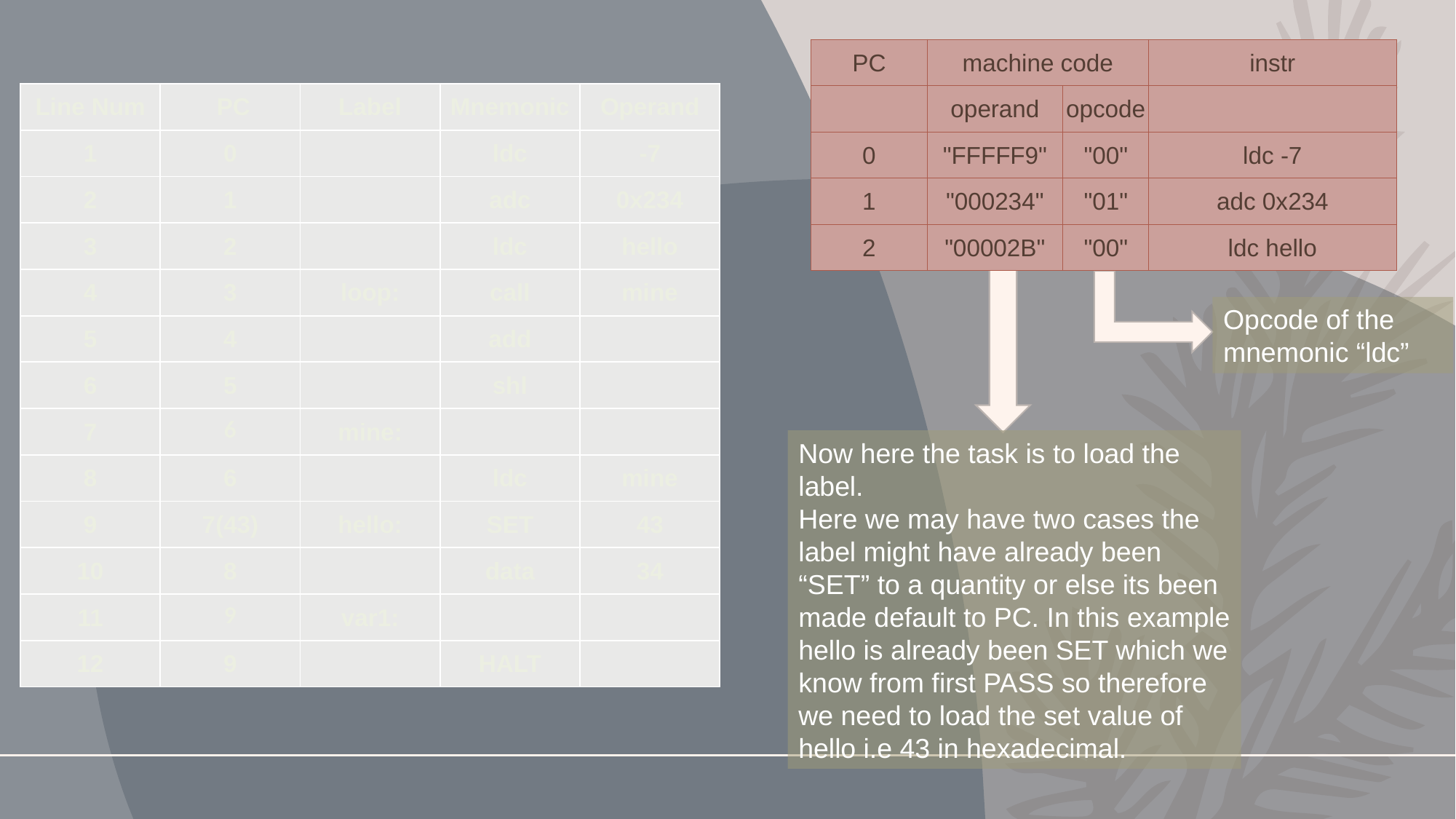

| PC | machine code |  | instr |
| --- | --- | --- | --- |
|  | operand | opcode |  |
| 0 | "FFFFF9" | "00" | ldc -7 |
| 1 | "000234" | "01" | adc 0x234 |
| 2 | "00002B" | "00" | ldc hello |
| Line Num | PC | Label | Mnemonic | Operand |
| --- | --- | --- | --- | --- |
| 1 | 0 |  | ldc | -7 |
| 2 | 1 |  | adc | 0x234 |
| 3 | 2 |  | ldc | hello |
| 4 | 3 | loop: | call | mine |
| 5 | 4 |  | add |  |
| 6 | 5 |  | shl |  |
| 7 | 6 | mine: |  |  |
| 8 | 6 |  | ldc | mine |
| 9 | 7(43) | hello: | SET | 43 |
| 10 | 8 |  | data | 34 |
| 11 | 9 | var1: |  |  |
| 12 | 9 |  | HALT |  |

Opcode of the mnemonic “ldc”
Now here the task is to load the label.
Here we may have two cases the label might have already been “SET” to a quantity or else its been made default to PC. In this example hello is already been SET which we know from first PASS so therefore we need to load the set value of hello i.e 43 in hexadecimal.